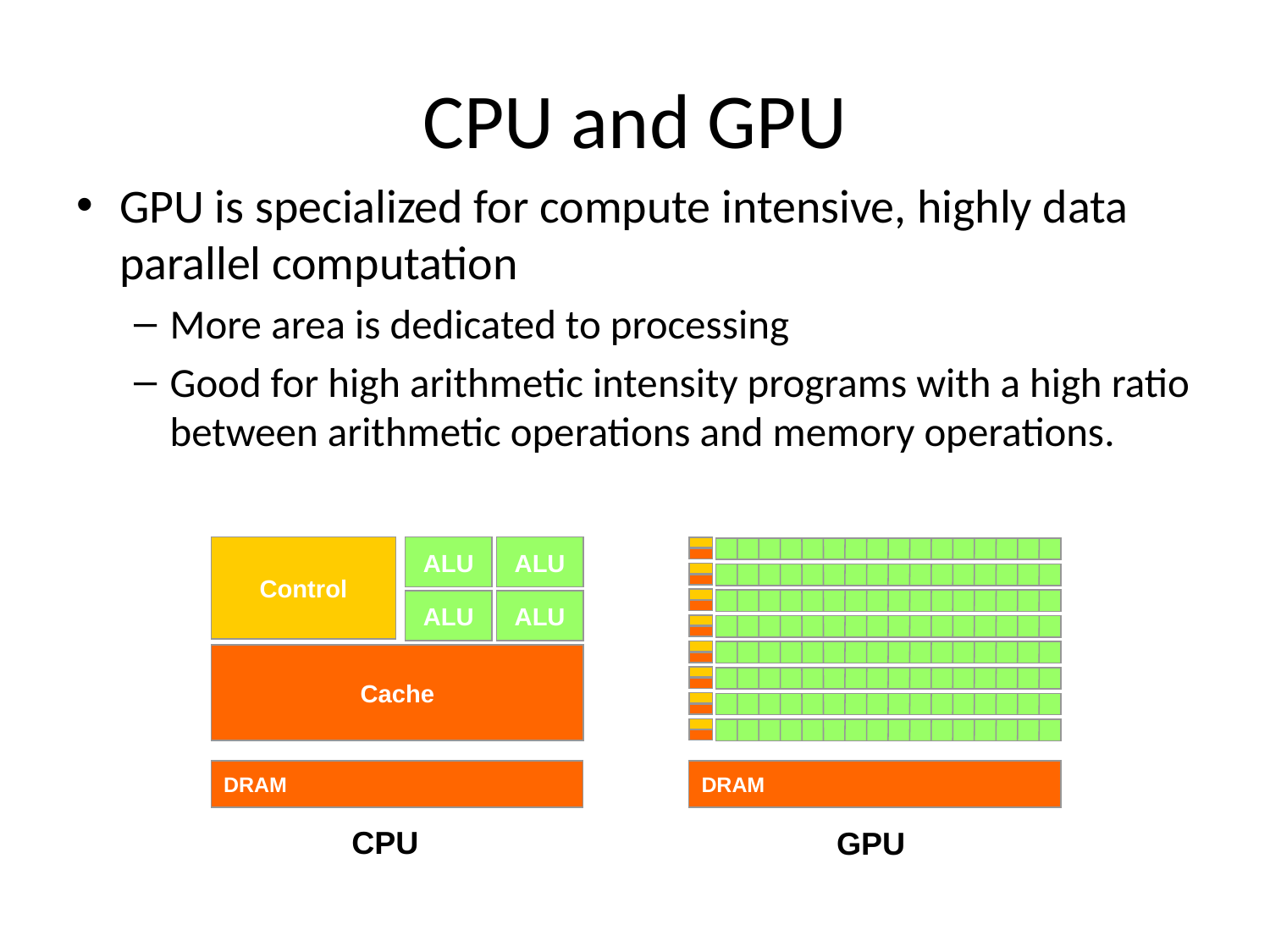

# CPU and GPU
GPU is specialized for compute intensive, highly data parallel computation
More area is dedicated to processing
Good for high arithmetic intensity programs with a high ratio between arithmetic operations and memory operations.
Control
ALU
ALU
ALU
ALU
Cache
DRAM

DRAM
CPU
GPU